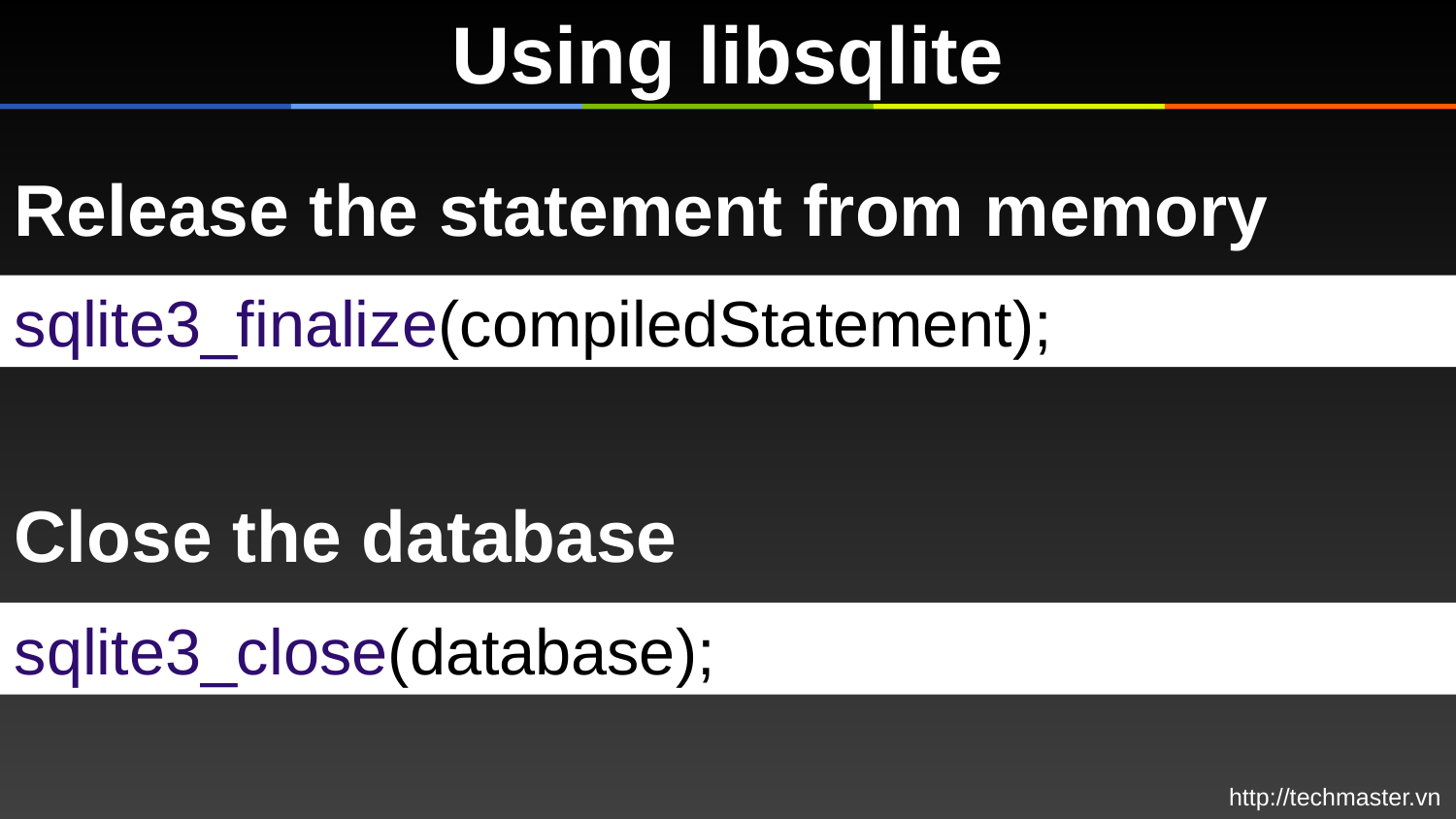

# Using libsqlite
Release the statement from memory
sqlite3_finalize(compiledStatement);
Close the database
sqlite3_close(database);